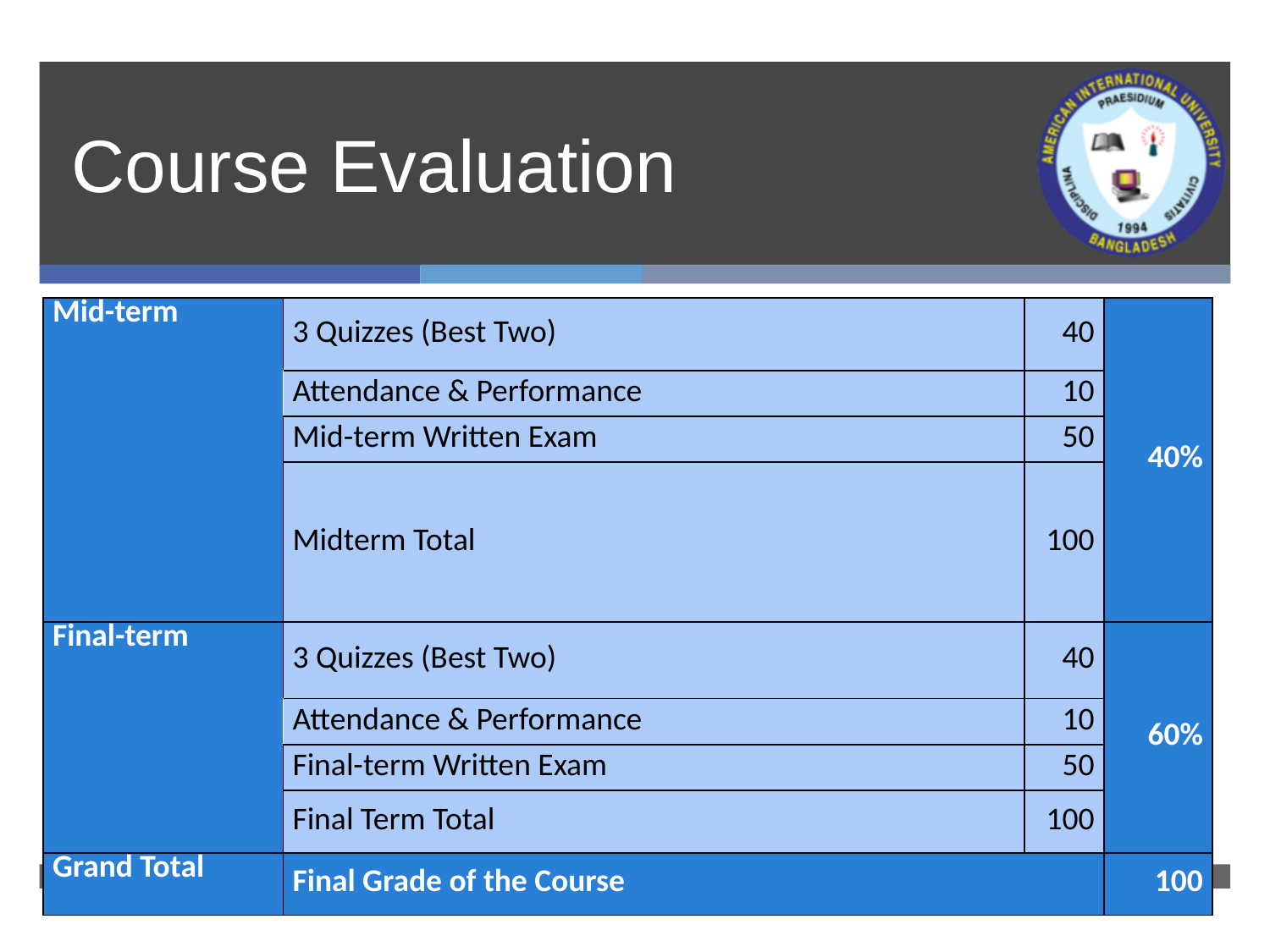

# Course Evaluation
| Mid-term | 3 Quizzes (Best Two) | 40 | 40% |
| --- | --- | --- | --- |
|  | Attendance & Performance | 10 |  |
|  | Mid-term Written Exam | 50 |  |
|  | Midterm Total | 100 |  |
| Final-term | 3 Quizzes (Best Two) | 40 | 60% |
|  | Attendance & Performance | 10 |  |
|  | Final-term Written Exam | 50 |  |
|  | Final Term Total | 100 |  |
| Grand Total | Final Grade of the Course |  | 100 |